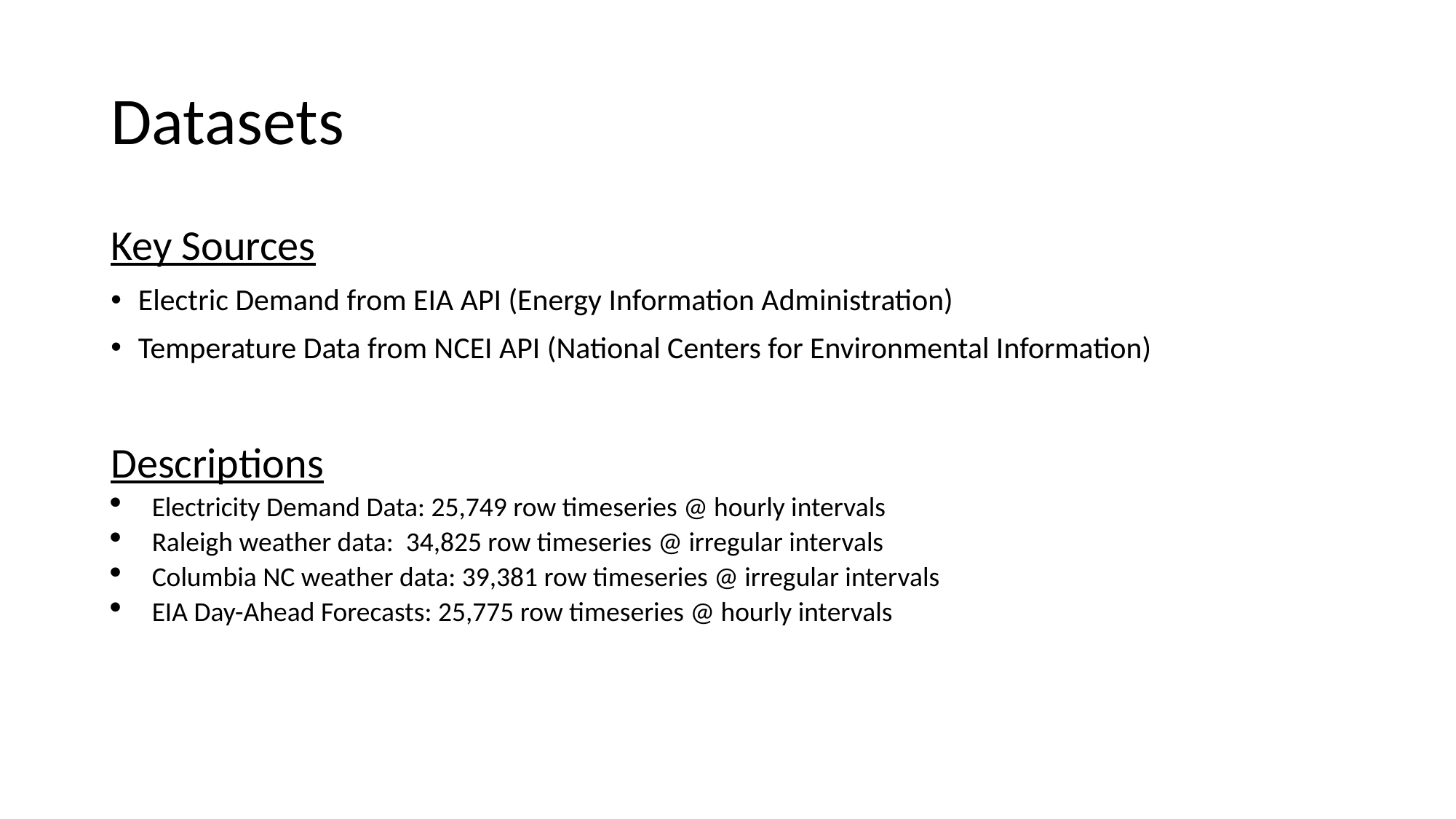

# Datasets
Key Sources
Electric Demand from EIA API (Energy Information Administration)
Temperature Data from NCEI API (National Centers for Environmental Information)

Descriptions
Electricity Demand Data: 25,749 row timeseries @ hourly intervals
Raleigh weather data:  34,825 row timeseries @ irregular intervals
Columbia NC weather data: 39,381 row timeseries @ irregular intervals
EIA Day-Ahead Forecasts: 25,775 row timeseries @ hourly intervals